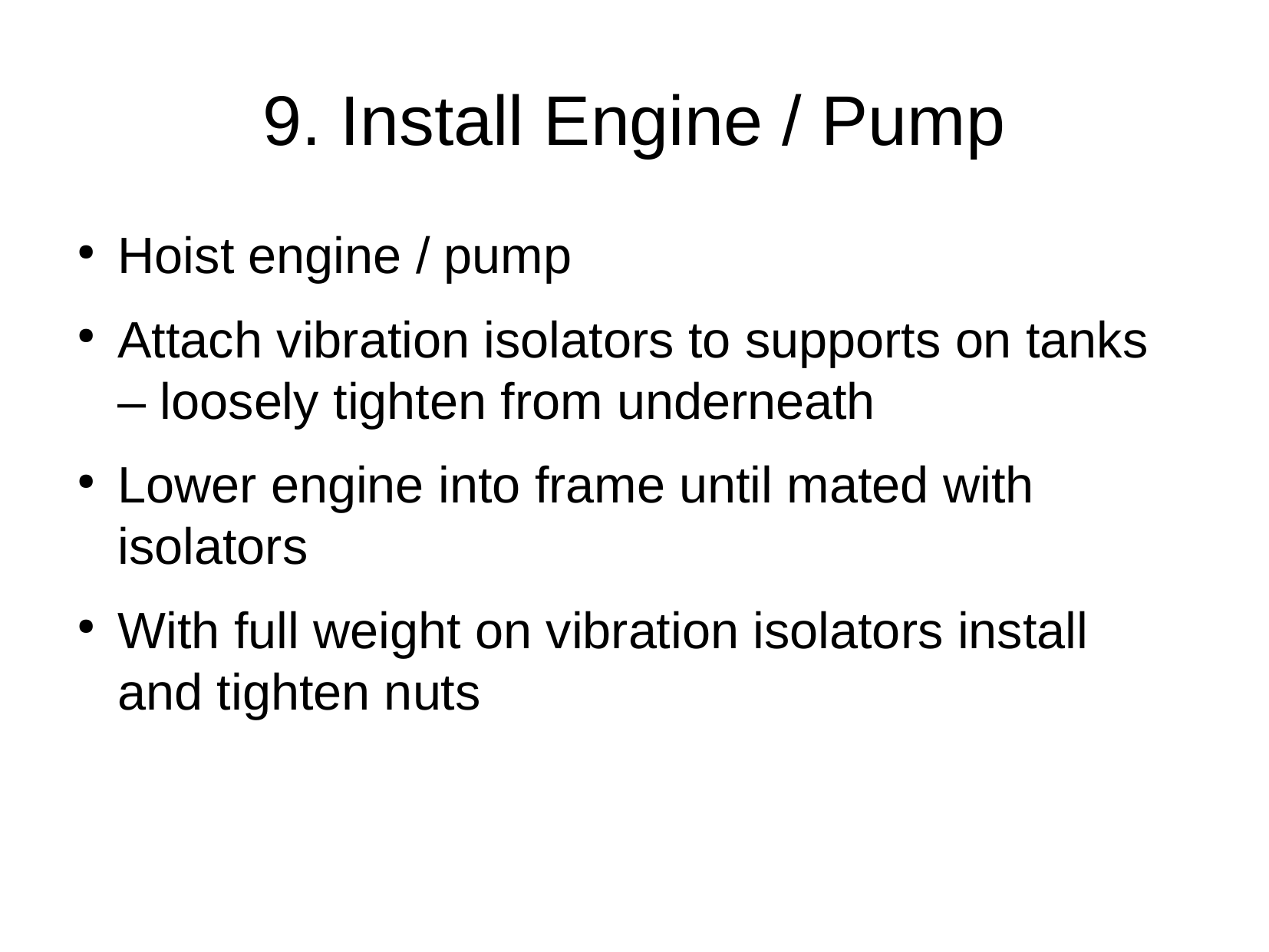

9. Install Engine / Pump
Hoist engine / pump
Attach vibration isolators to supports on tanks – loosely tighten from underneath
Lower engine into frame until mated with isolators
With full weight on vibration isolators install and tighten nuts